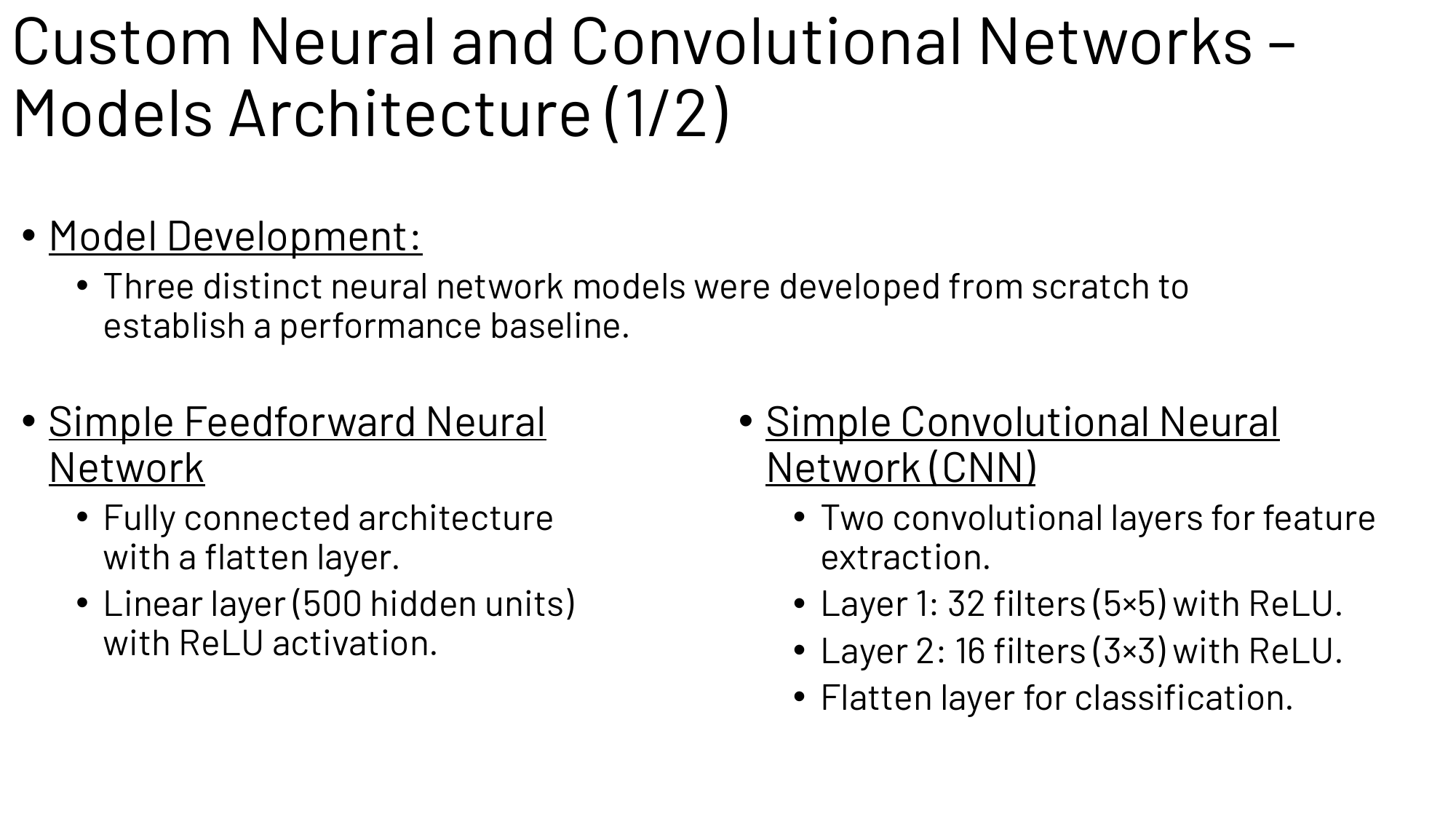

# Custom Neural and Convolutional Networks – Models Architecture (1/2)
Model Development:
Three distinct neural network models were developed from scratch to establish a performance baseline.
Simple Feedforward Neural Network
Fully connected architecture with a flatten layer.
Linear layer (500 hidden units) with ReLU activation.
Simple Convolutional Neural Network (CNN)
Two convolutional layers for feature extraction.
Layer 1: 32 filters (5×5) with ReLU.
Layer 2: 16 filters (3×3) with ReLU.
Flatten layer for classification.